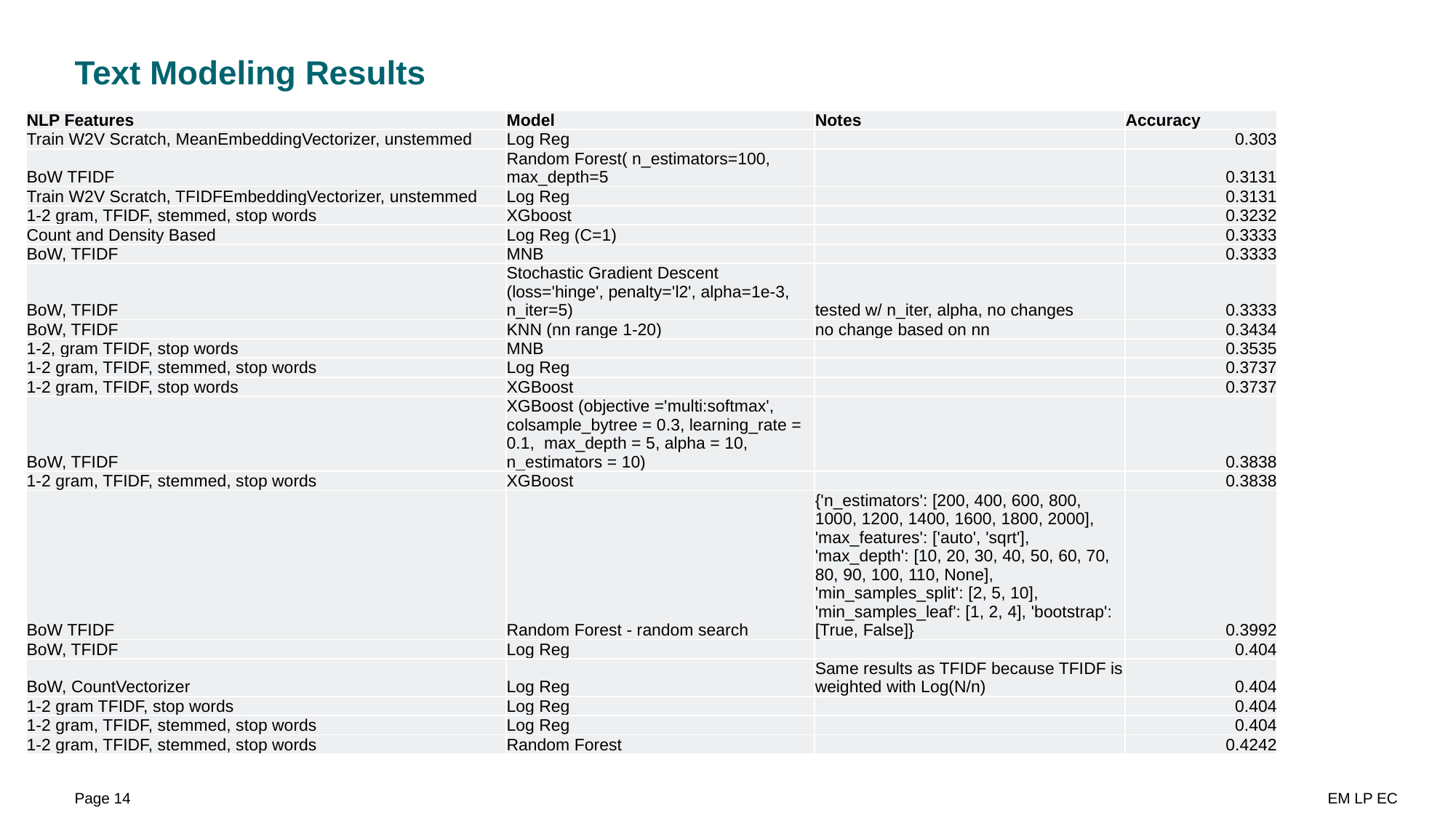

# Text Modeling Results
| NLP Features | Model | Notes | Accuracy |
| --- | --- | --- | --- |
| Train W2V Scratch, MeanEmbeddingVectorizer, unstemmed | Log Reg |  | 0.303 |
| BoW TFIDF | Random Forest( n\_estimators=100, max\_depth=5 |  | 0.3131 |
| Train W2V Scratch, TFIDFEmbeddingVectorizer, unstemmed | Log Reg |  | 0.3131 |
| 1-2 gram, TFIDF, stemmed, stop words | XGboost |  | 0.3232 |
| Count and Density Based | Log Reg (C=1) |  | 0.3333 |
| BoW, TFIDF | MNB |  | 0.3333 |
| BoW, TFIDF | Stochastic Gradient Descent (loss='hinge', penalty='l2', alpha=1e-3, n\_iter=5) | tested w/ n\_iter, alpha, no changes | 0.3333 |
| BoW, TFIDF | KNN (nn range 1-20) | no change based on nn | 0.3434 |
| 1-2, gram TFIDF, stop words | MNB |  | 0.3535 |
| 1-2 gram, TFIDF, stemmed, stop words | Log Reg |  | 0.3737 |
| 1-2 gram, TFIDF, stop words | XGBoost |  | 0.3737 |
| BoW, TFIDF | XGBoost (objective ='multi:softmax', colsample\_bytree = 0.3, learning\_rate = 0.1, max\_depth = 5, alpha = 10, n\_estimators = 10) |  | 0.3838 |
| 1-2 gram, TFIDF, stemmed, stop words | XGBoost |  | 0.3838 |
| BoW TFIDF | Random Forest - random search | {'n\_estimators': [200, 400, 600, 800, 1000, 1200, 1400, 1600, 1800, 2000], 'max\_features': ['auto', 'sqrt'], 'max\_depth': [10, 20, 30, 40, 50, 60, 70, 80, 90, 100, 110, None], 'min\_samples\_split': [2, 5, 10], 'min\_samples\_leaf': [1, 2, 4], 'bootstrap': [True, False]} | 0.3992 |
| BoW, TFIDF | Log Reg |  | 0.404 |
| BoW, CountVectorizer | Log Reg | Same results as TFIDF because TFIDF is weighted with Log(N/n) | 0.404 |
| 1-2 gram TFIDF, stop words | Log Reg |  | 0.404 |
| 1-2 gram, TFIDF, stemmed, stop words | Log Reg |  | 0.404 |
| 1-2 gram, TFIDF, stemmed, stop words | Random Forest |  | 0.4242 |